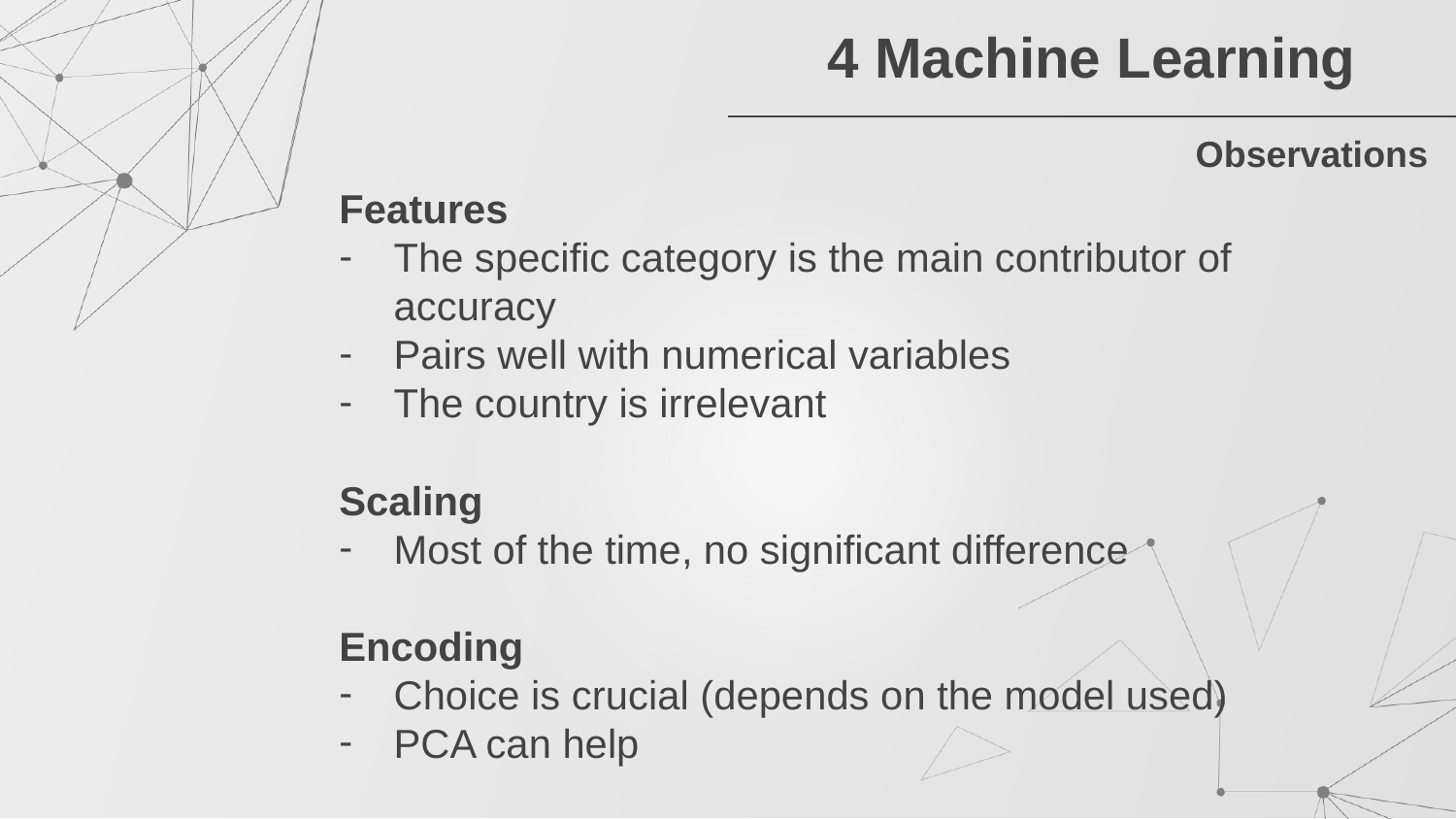

# 4 Machine Learning
Observations

Features
The specific category is the main contributor of accuracy
Pairs well with numerical variables
The country is irrelevant

Scaling
Most of the time, no significant difference

Encoding
Choice is crucial (depends on the model used)
PCA can help